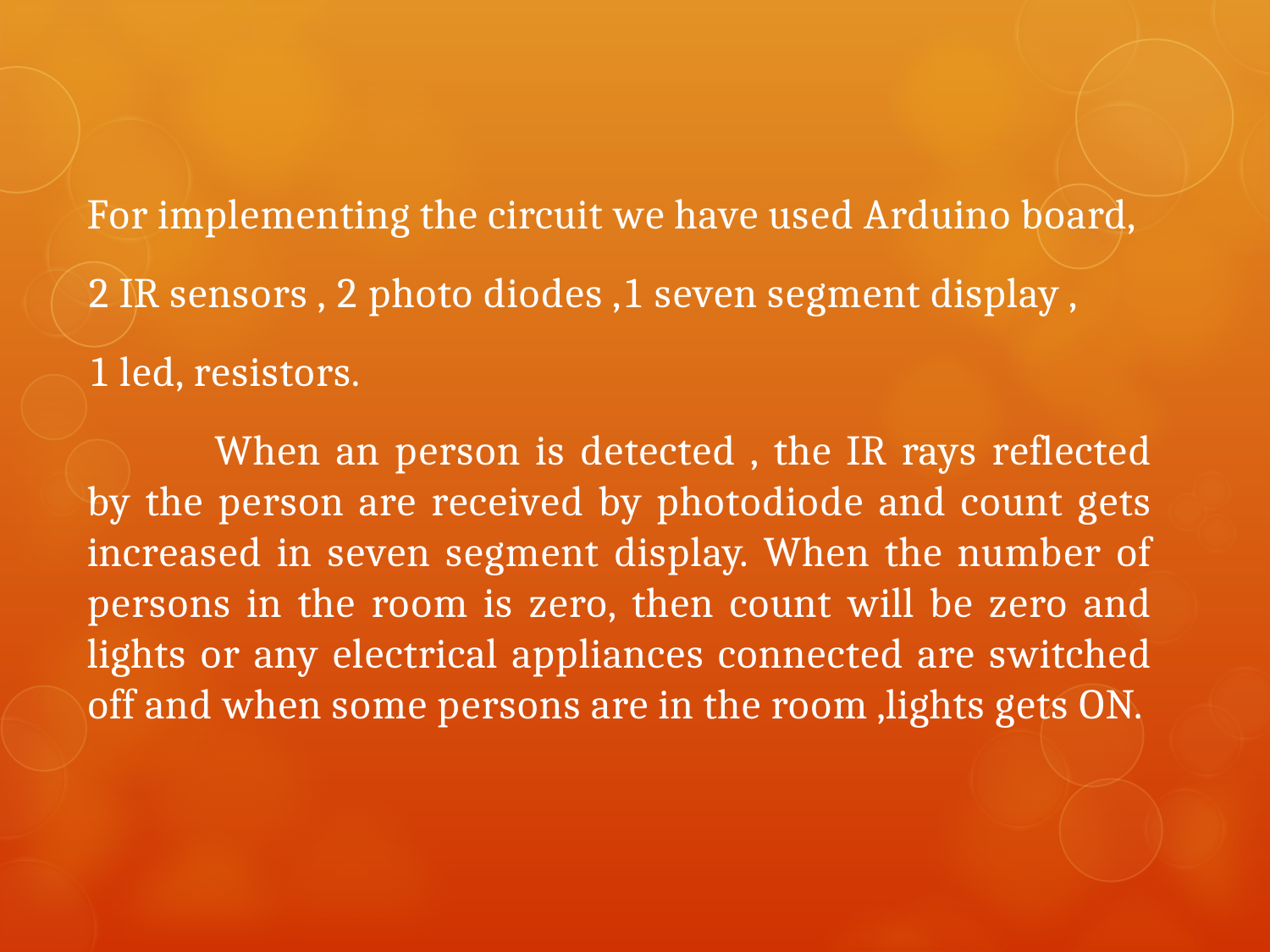

For implementing the circuit we have used Arduino board,
2 IR sensors , 2 photo diodes ,1 seven segment display ,
1 led, resistors.
	When an person is detected , the IR rays reflected by the person are received by photodiode and count gets increased in seven segment display. When the number of persons in the room is zero, then count will be zero and lights or any electrical appliances connected are switched off and when some persons are in the room ,lights gets ON.